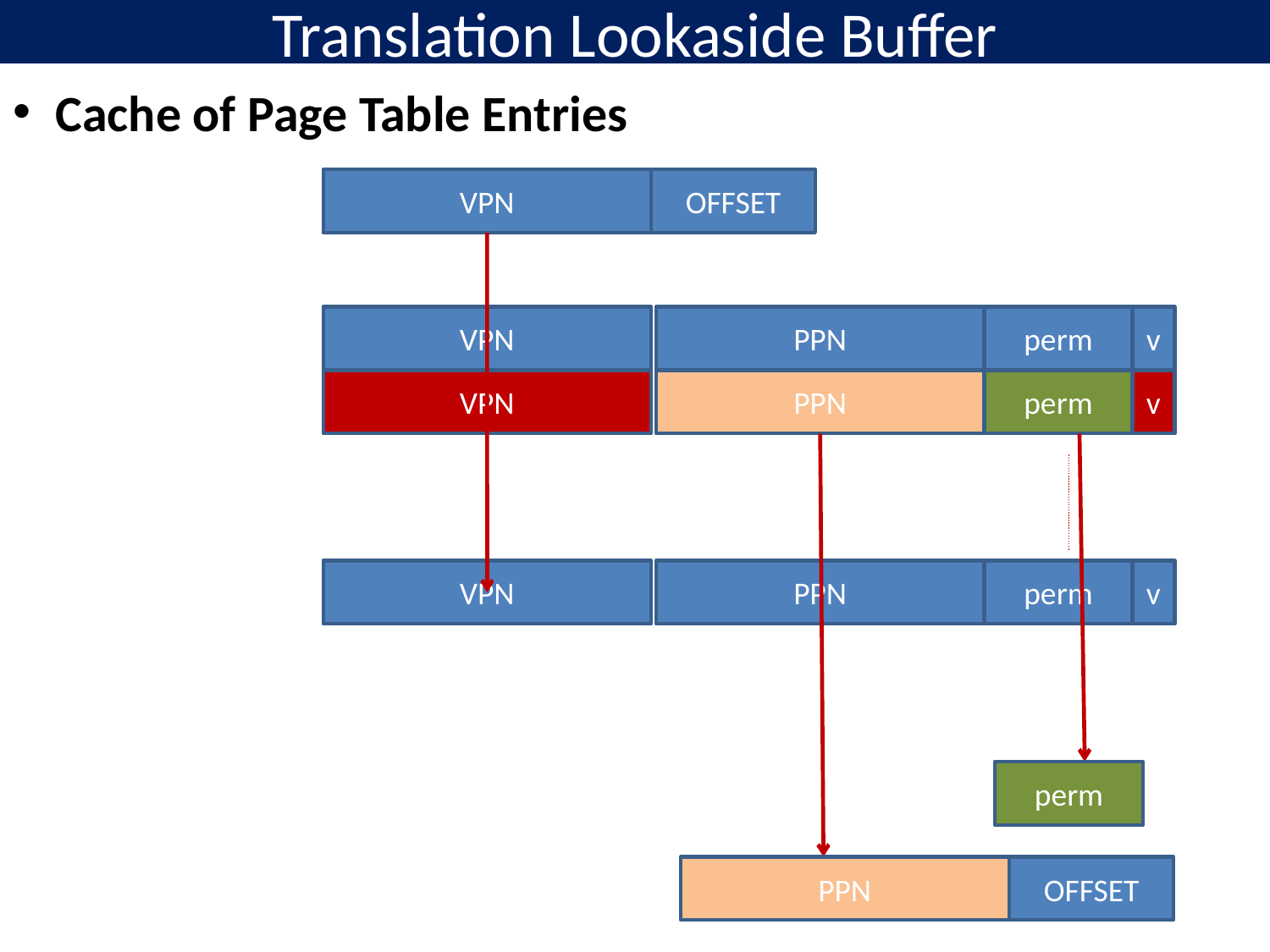

# Translation Lookaside Buffer
Cache of Page Table Entries
VPN
OFFSET
VPN
PPN
perm
v
VPN
PPN
perm
v
VPN
PPN
perm
v
perm
PPN
OFFSET